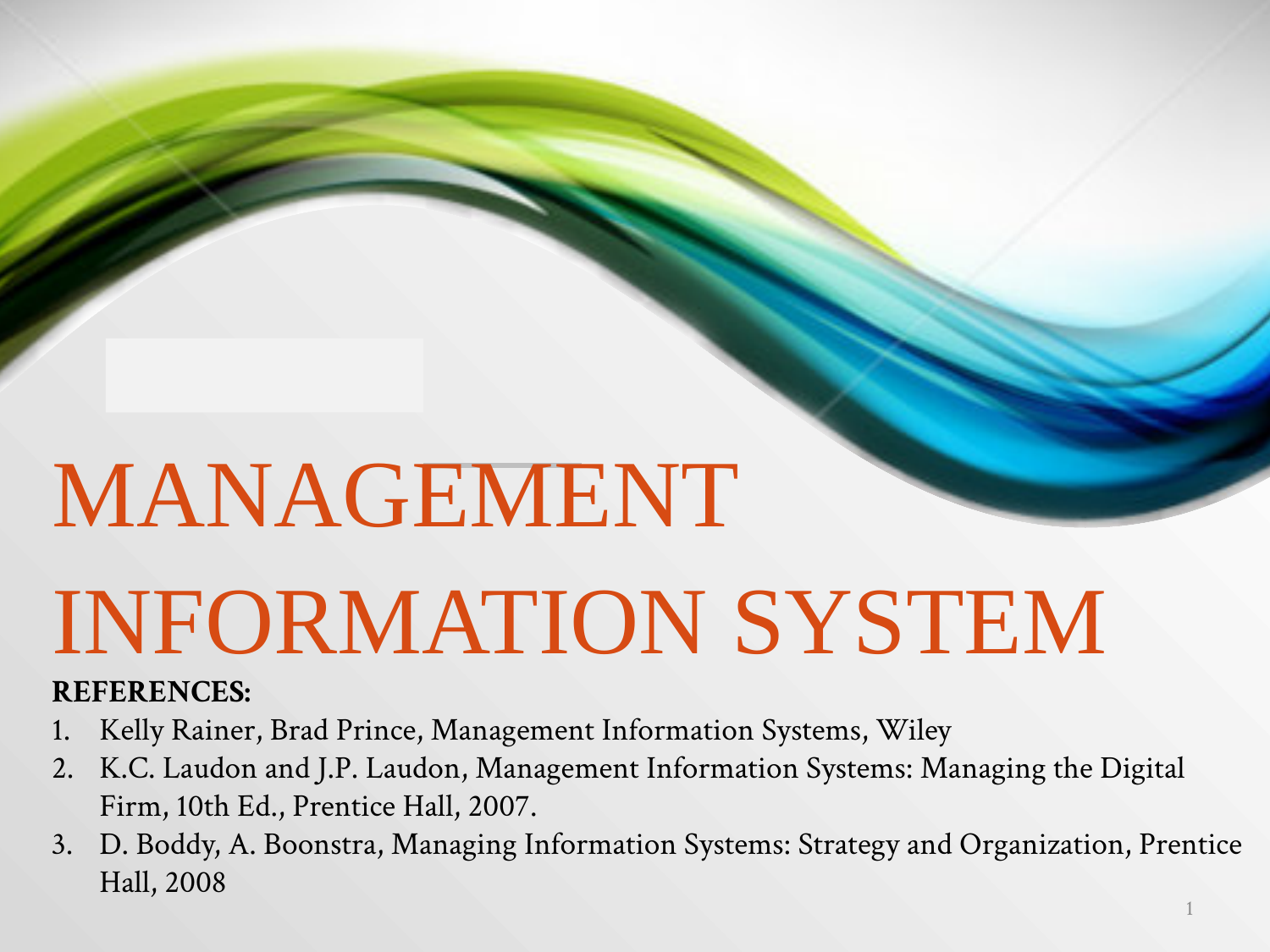

MANAGEMENT INFORMATION SYSTEM

REFERENCES:
Kelly Rainer, Brad Prince, Management Information Systems, Wiley
K.C. Laudon and J.P. Laudon, Management Information Systems: Managing the Digital Firm, 10th Ed., Prentice Hall, 2007.
D. Boddy, A. Boonstra, Managing Information Systems: Strategy and Organization, Prentice Hall, 2008
1